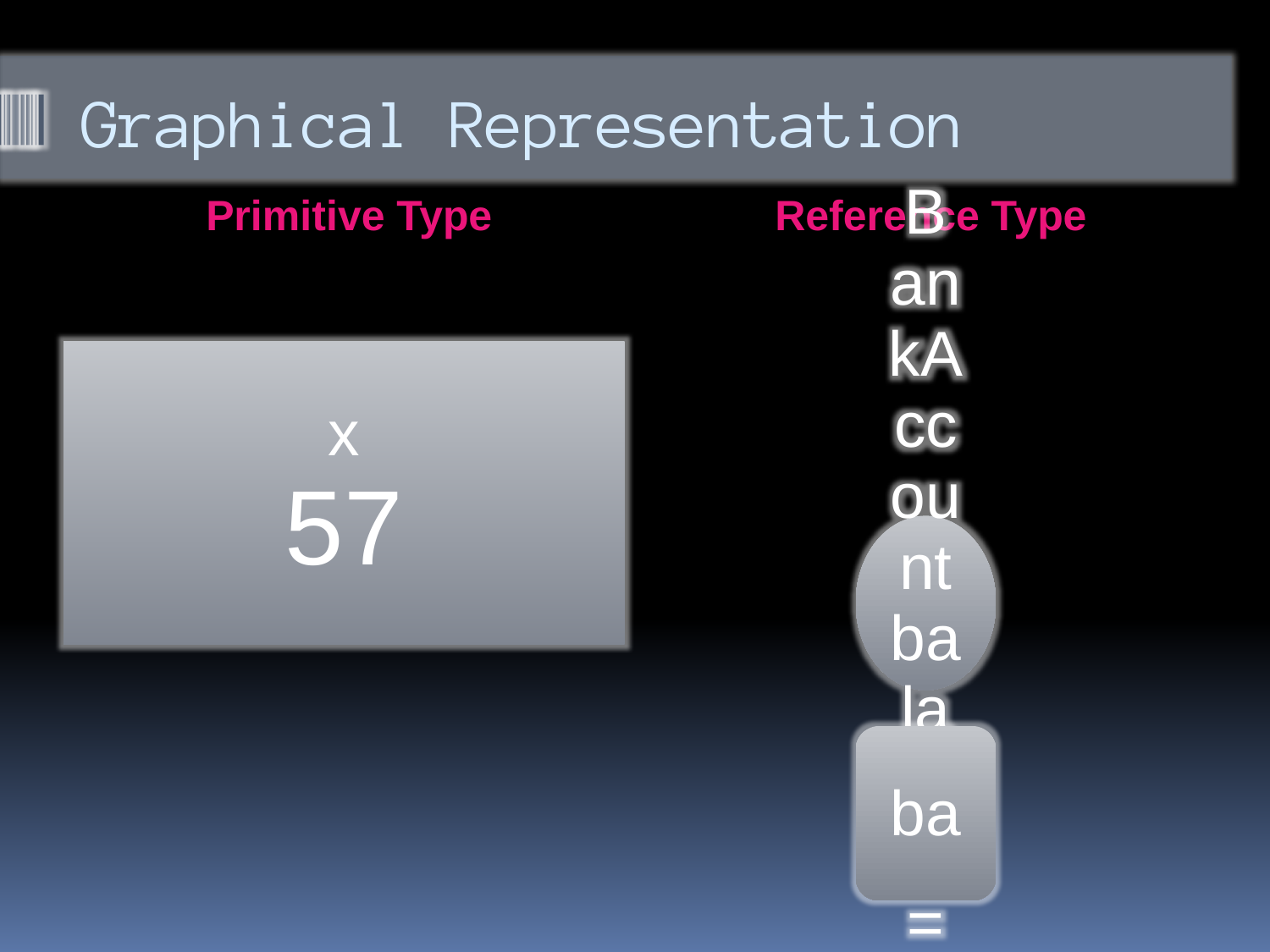

# Graphical Representation
Primitive Type
Reference Type
ba
x
57